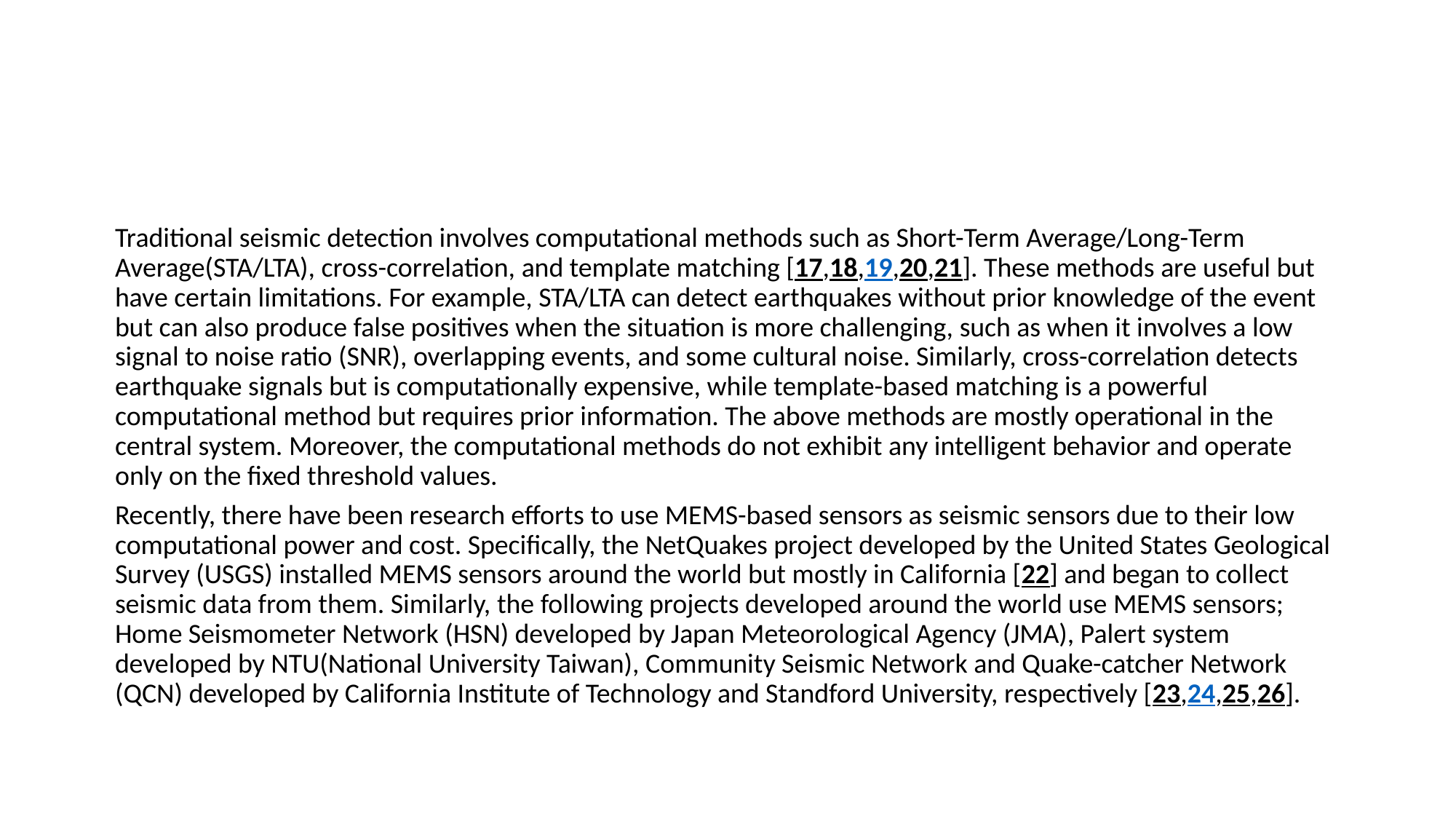

#
Traditional seismic detection involves computational methods such as Short-Term Average/Long-Term Average(STA/LTA), cross-correlation, and template matching [17,18,19,20,21]. These methods are useful but have certain limitations. For example, STA/LTA can detect earthquakes without prior knowledge of the event but can also produce false positives when the situation is more challenging, such as when it involves a low signal to noise ratio (SNR), overlapping events, and some cultural noise. Similarly, cross-correlation detects earthquake signals but is computationally expensive, while template-based matching is a powerful computational method but requires prior information. The above methods are mostly operational in the central system. Moreover, the computational methods do not exhibit any intelligent behavior and operate only on the fixed threshold values.
Recently, there have been research efforts to use MEMS-based sensors as seismic sensors due to their low computational power and cost. Specifically, the NetQuakes project developed by the United States Geological Survey (USGS) installed MEMS sensors around the world but mostly in California [22] and began to collect seismic data from them. Similarly, the following projects developed around the world use MEMS sensors; Home Seismometer Network (HSN) developed by Japan Meteorological Agency (JMA), Palert system developed by NTU(National University Taiwan), Community Seismic Network and Quake-catcher Network (QCN) developed by California Institute of Technology and Standford University, respectively [23,24,25,26].